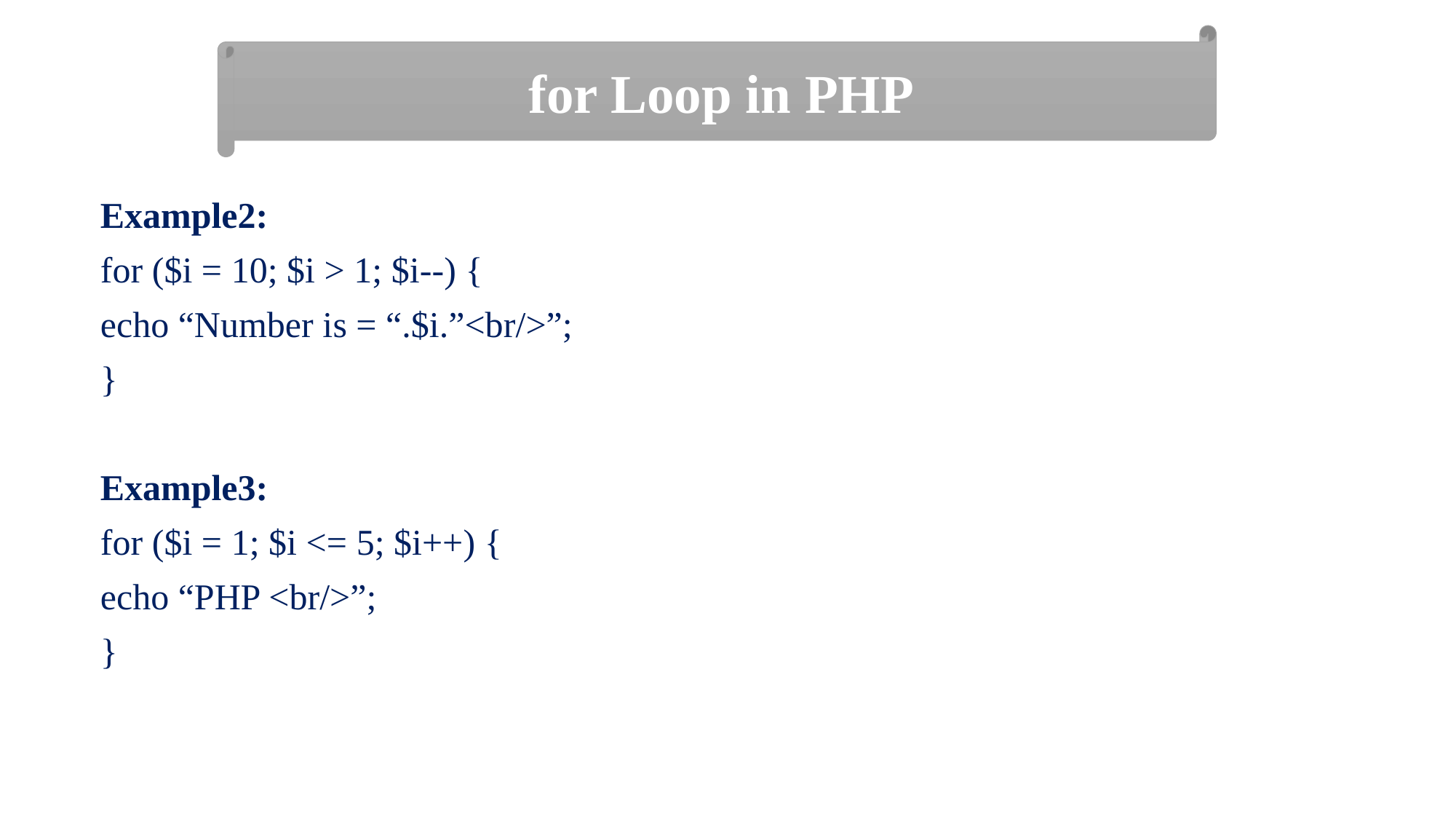

for Loop in PHP
Example2:
for ($i = 10; $i > 1; $i--) {
echo “Number is = “.$i.”<br/>”;
}

Example3:
for ($i = 1; $i <= 5; $i++) {
echo “PHP <br/>”;
}